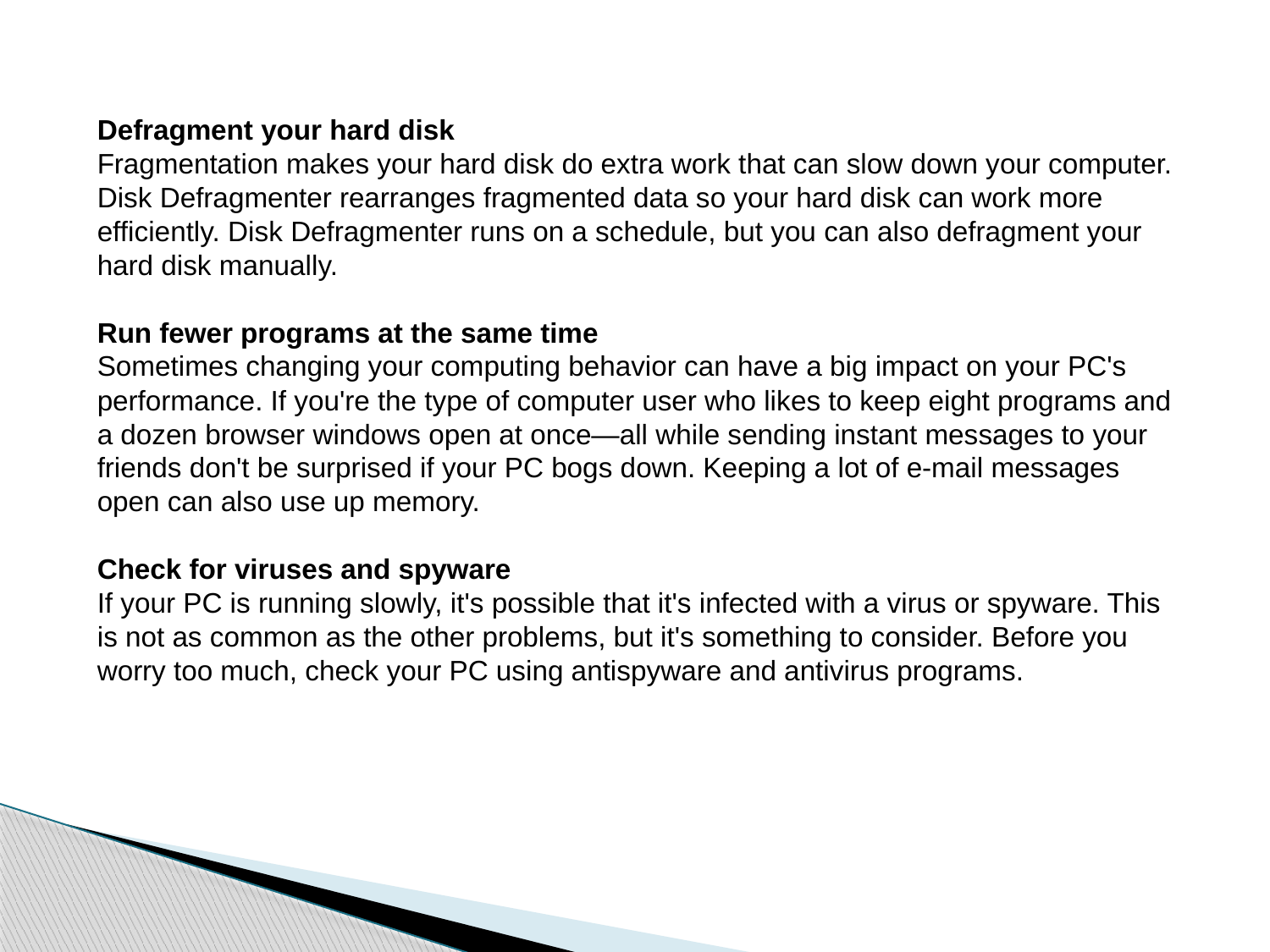

Defragment your hard disk
Fragmentation makes your hard disk do extra work that can slow down your computer. Disk Defragmenter rearranges fragmented data so your hard disk can work more efficiently. Disk Defragmenter runs on a schedule, but you can also defragment your hard disk manually.

Run fewer programs at the same time
Sometimes changing your computing behavior can have a big impact on your PC's performance. If you're the type of computer user who likes to keep eight programs and a dozen browser windows open at once—all while sending instant messages to your friends don't be surprised if your PC bogs down. Keeping a lot of e‑mail messages open can also use up memory.

Check for viruses and spyware
If your PC is running slowly, it's possible that it's infected with a virus or spyware. This is not as common as the other problems, but it's something to consider. Before you worry too much, check your PC using antispyware and antivirus programs.